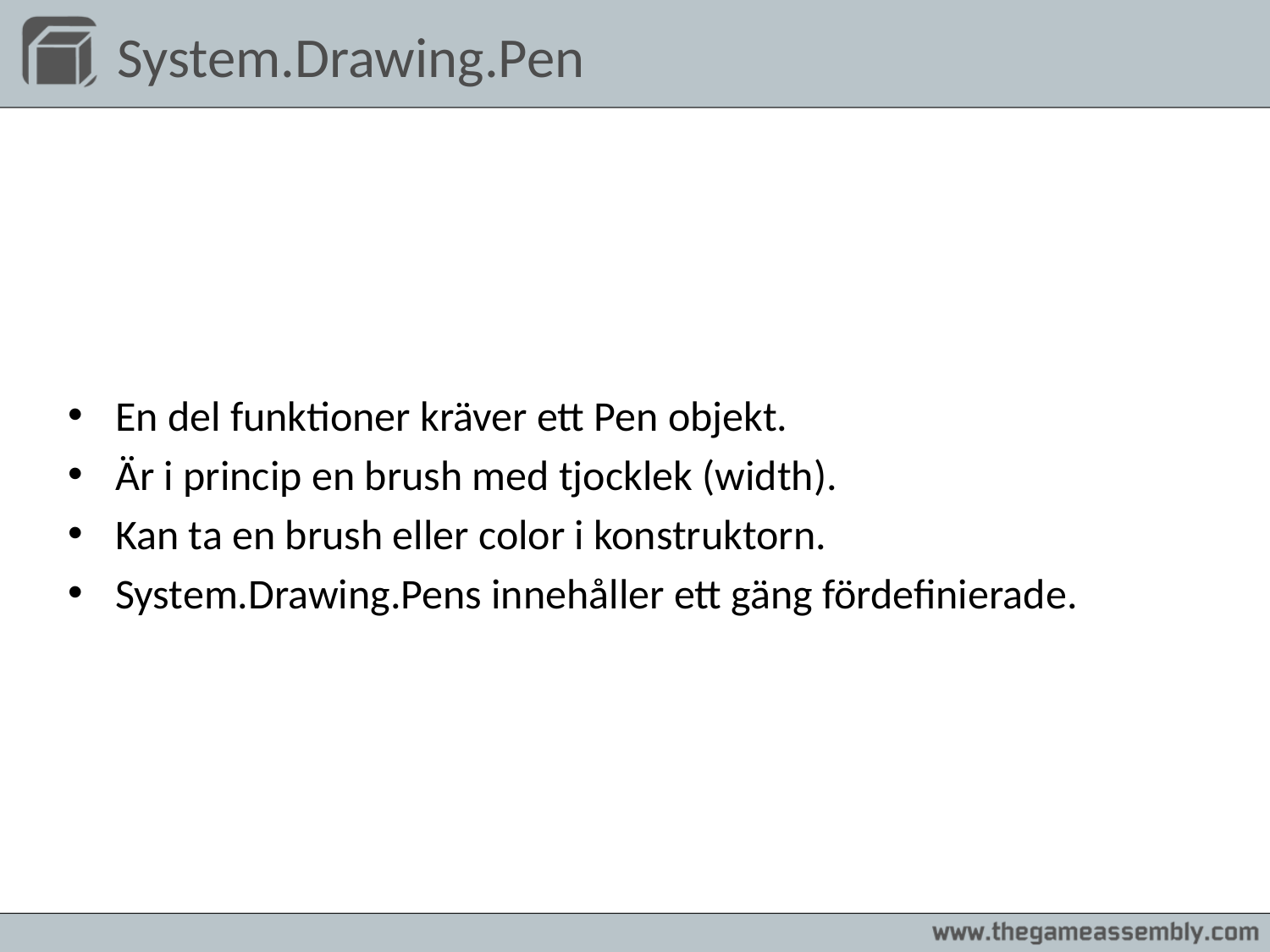

# System.Drawing.Pen
En del funktioner kräver ett Pen objekt.
Är i princip en brush med tjocklek (width).
Kan ta en brush eller color i konstruktorn.
System.Drawing.Pens innehåller ett gäng fördefinierade.